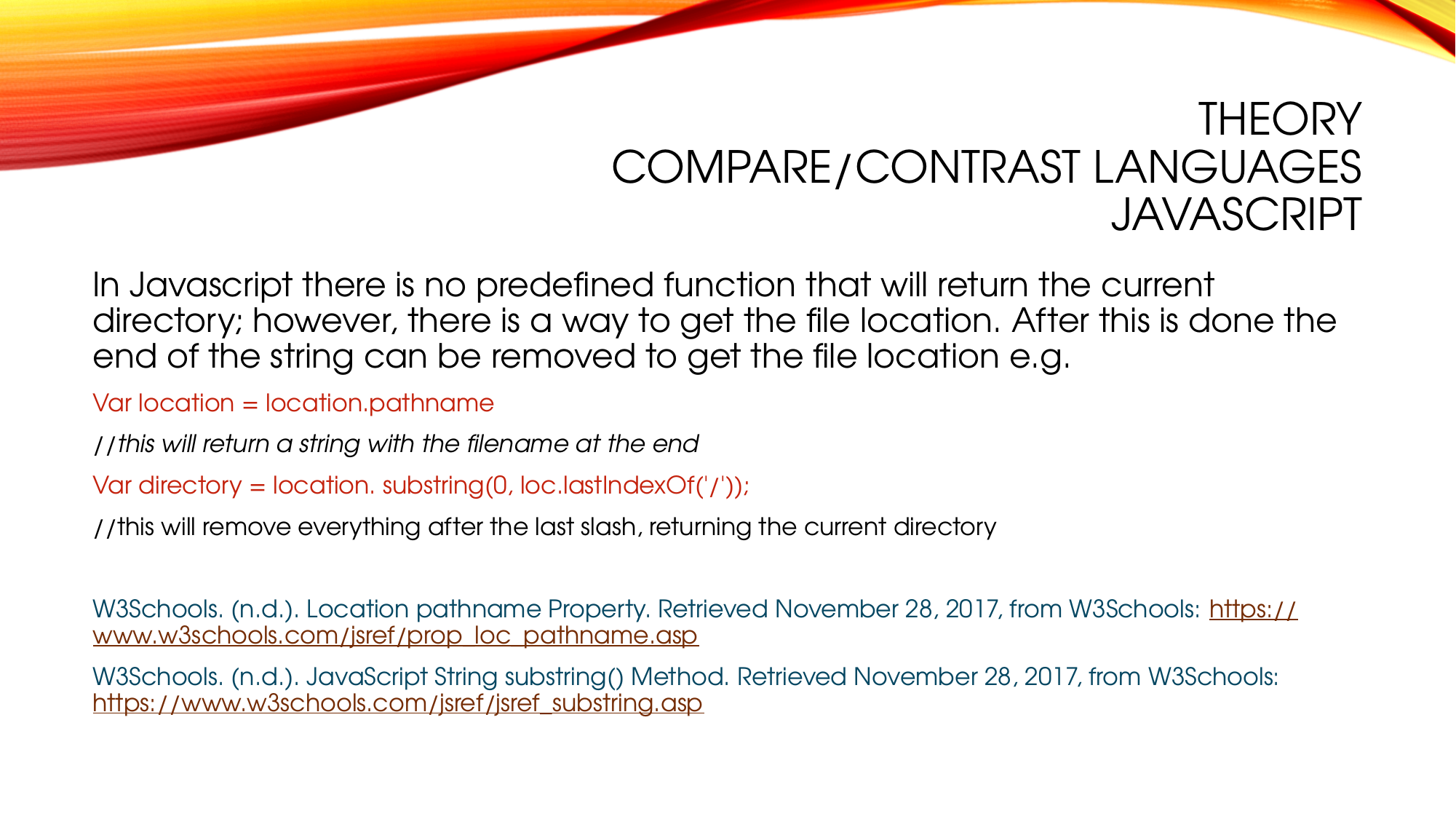

# Theory Compare/Contrast Languages Javascript
In Javascript there is no predefined function that will return the current directory; however, there is a way to get the file location. After this is done the end of the string can be removed to get the file location e.g.
Var location = location.pathname
//this will return a string with the filename at the end
Var directory = location. substring(0, loc.lastIndexOf('/'));
//this will remove everything after the last slash, returning the current directory

W3Schools. (n.d.). Location pathname Property. Retrieved November 28, 2017, from W3Schools: https://www.w3schools.com/jsref/prop_loc_pathname.asp
W3Schools. (n.d.). JavaScript String substring() Method. Retrieved November 28, 2017, from W3Schools: https://www.w3schools.com/jsref/jsref_substring.asp